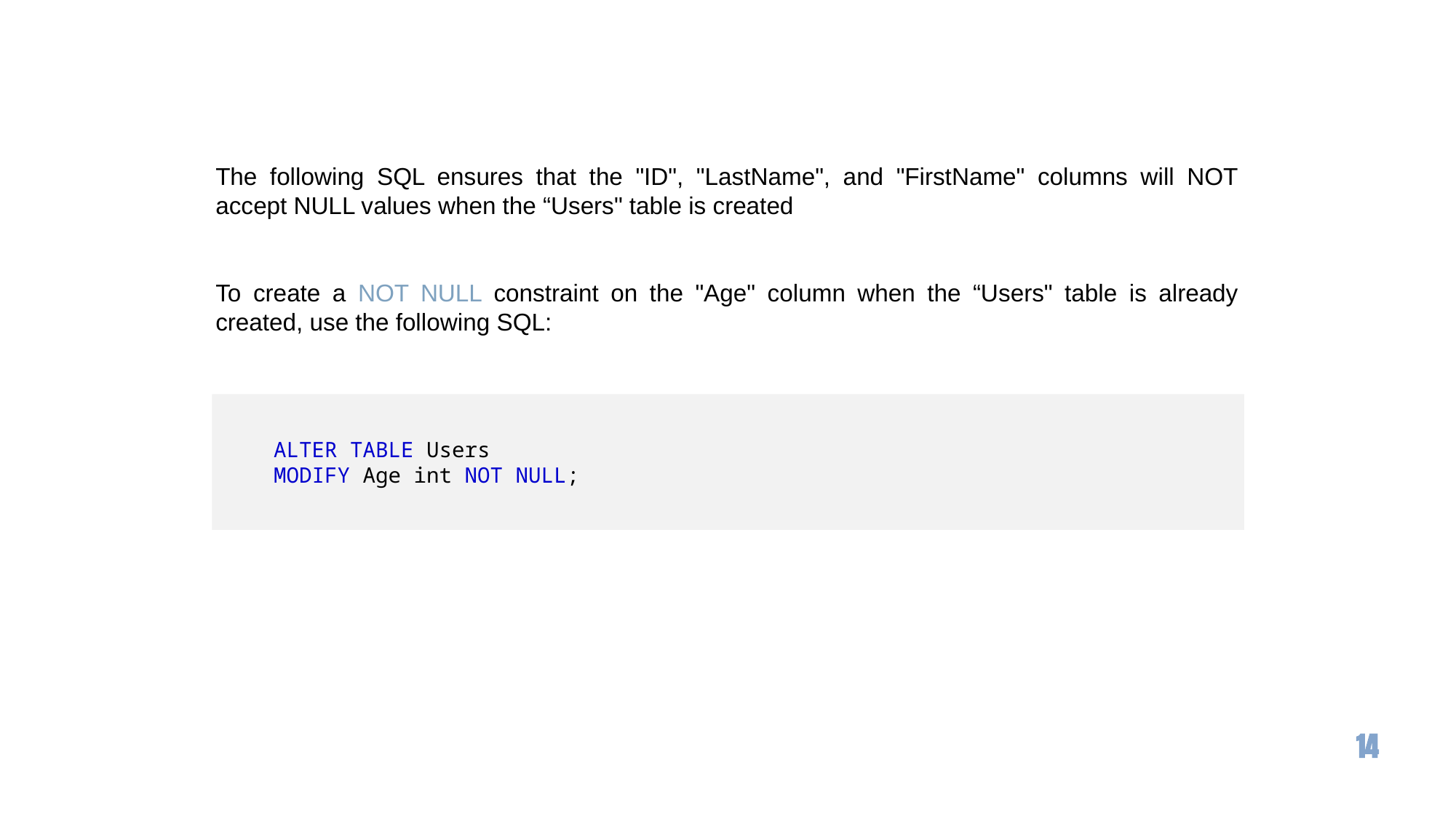

The following SQL ensures that the "ID", "LastName", and "FirstName" columns will NOT accept NULL values when the “Users" table is created

To create a NOT NULL constraint on the "Age" column when the “Users" table is already created, use the following SQL:
    ALTER TABLE Users
    MODIFY Age int NOT NULL;
14